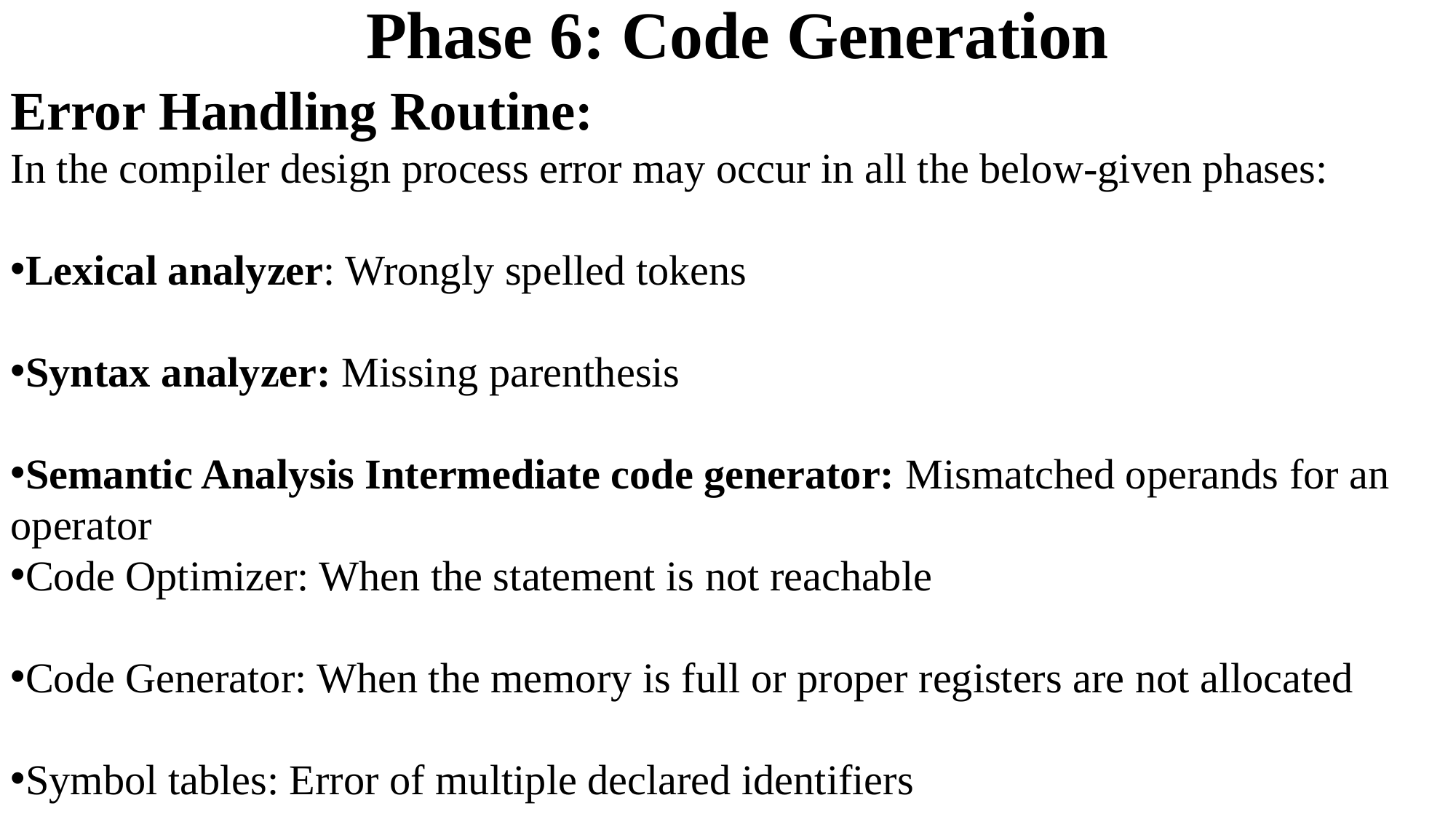

Phase 6: Code Generation
Error Handling Routine:
In the compiler design process error may occur in all the below-given phases:

Lexical analyzer: Wrongly spelled tokens

Syntax analyzer: Missing parenthesis

Semantic Analysis Intermediate code generator: Mismatched operands for an operator
Code Optimizer: When the statement is not reachable

Code Generator: When the memory is full or proper registers are not allocated

Symbol tables: Error of multiple declared identifiers